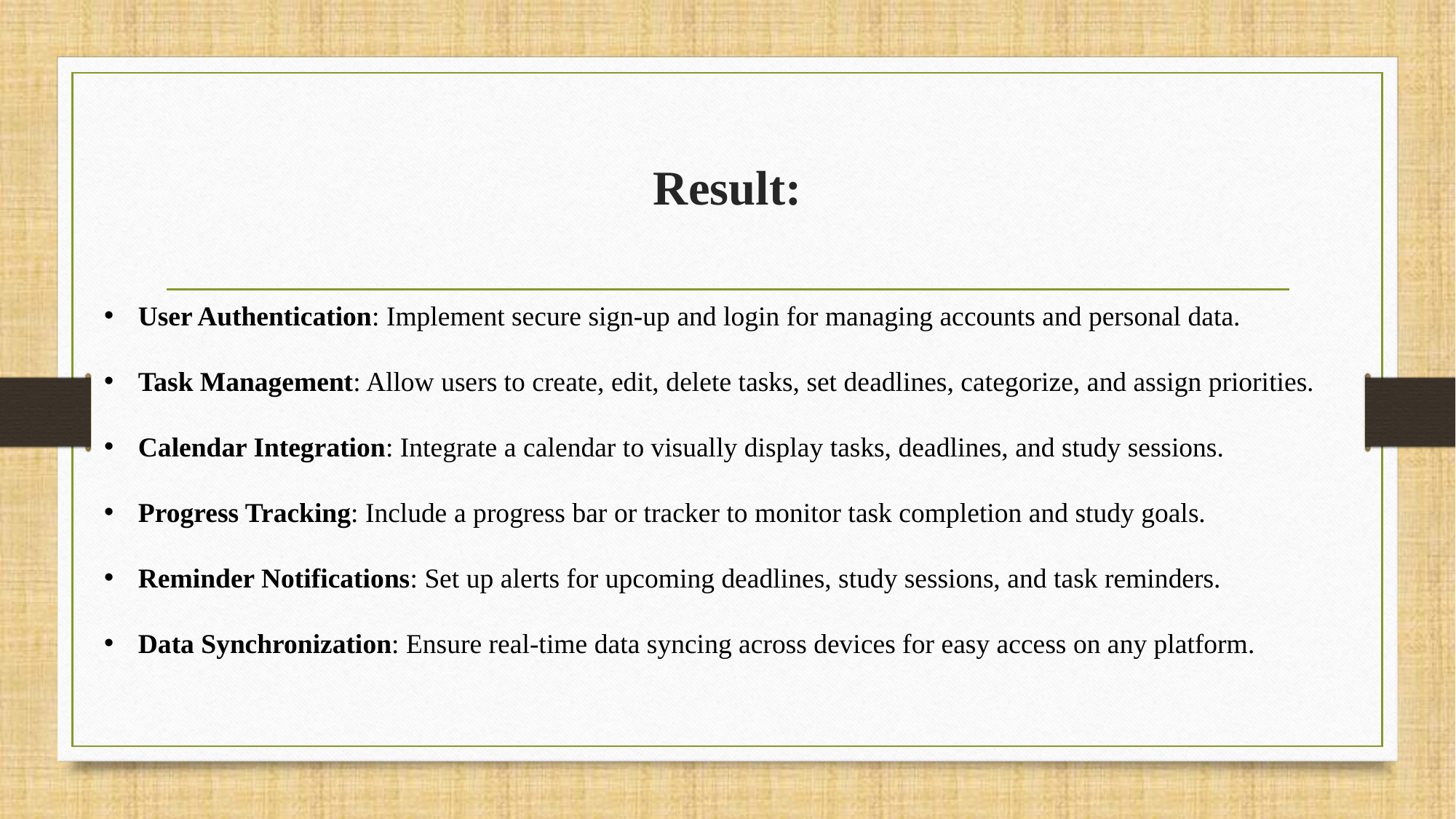

# Result:
User Authentication: Implement secure sign-up and login for managing accounts and personal data.

Task Management: Allow users to create, edit, delete tasks, set deadlines, categorize, and assign priorities.

Calendar Integration: Integrate a calendar to visually display tasks, deadlines, and study sessions.

Progress Tracking: Include a progress bar or tracker to monitor task completion and study goals.

Reminder Notifications: Set up alerts for upcoming deadlines, study sessions, and task reminders.

Data Synchronization: Ensure real-time data syncing across devices for easy access on any platform.